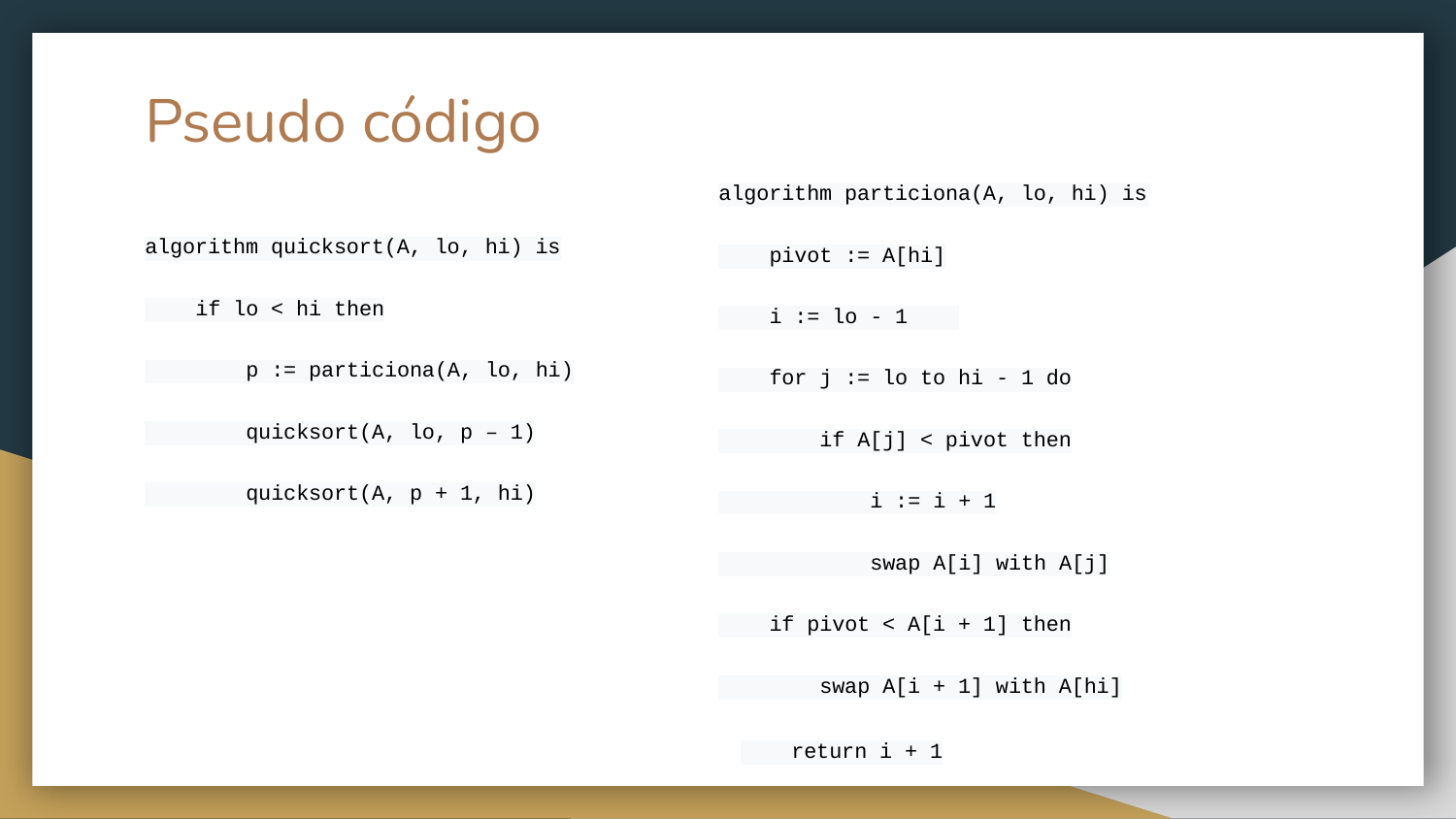

# Pseudo código
algorithm particiona(A, lo, hi) is
    pivot := A[hi]
    i := lo - 1
    for j := lo to hi - 1 do
        if A[j] < pivot then
            i := i + 1
            swap A[i] with A[j]
    if pivot < A[i + 1] then
        swap A[i + 1] with A[hi]
    return i + 1

algorithm quicksort(A, lo, hi) is
    if lo < hi then
        p := particiona(A, lo, hi)
        quicksort(A, lo, p – 1)
        quicksort(A, p + 1, hi)